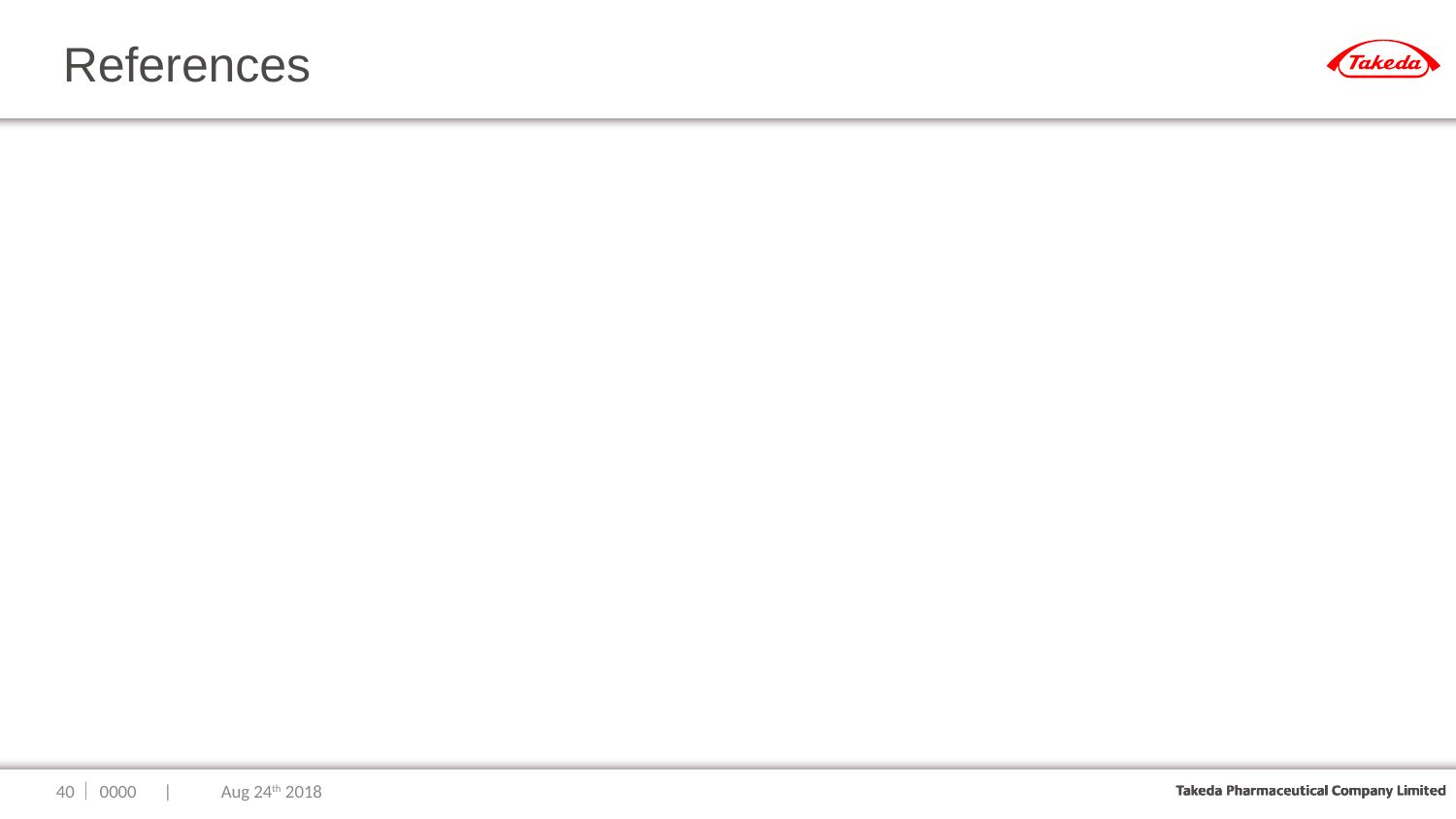

# References

40
｜0000　|　　 Aug 24th 2018